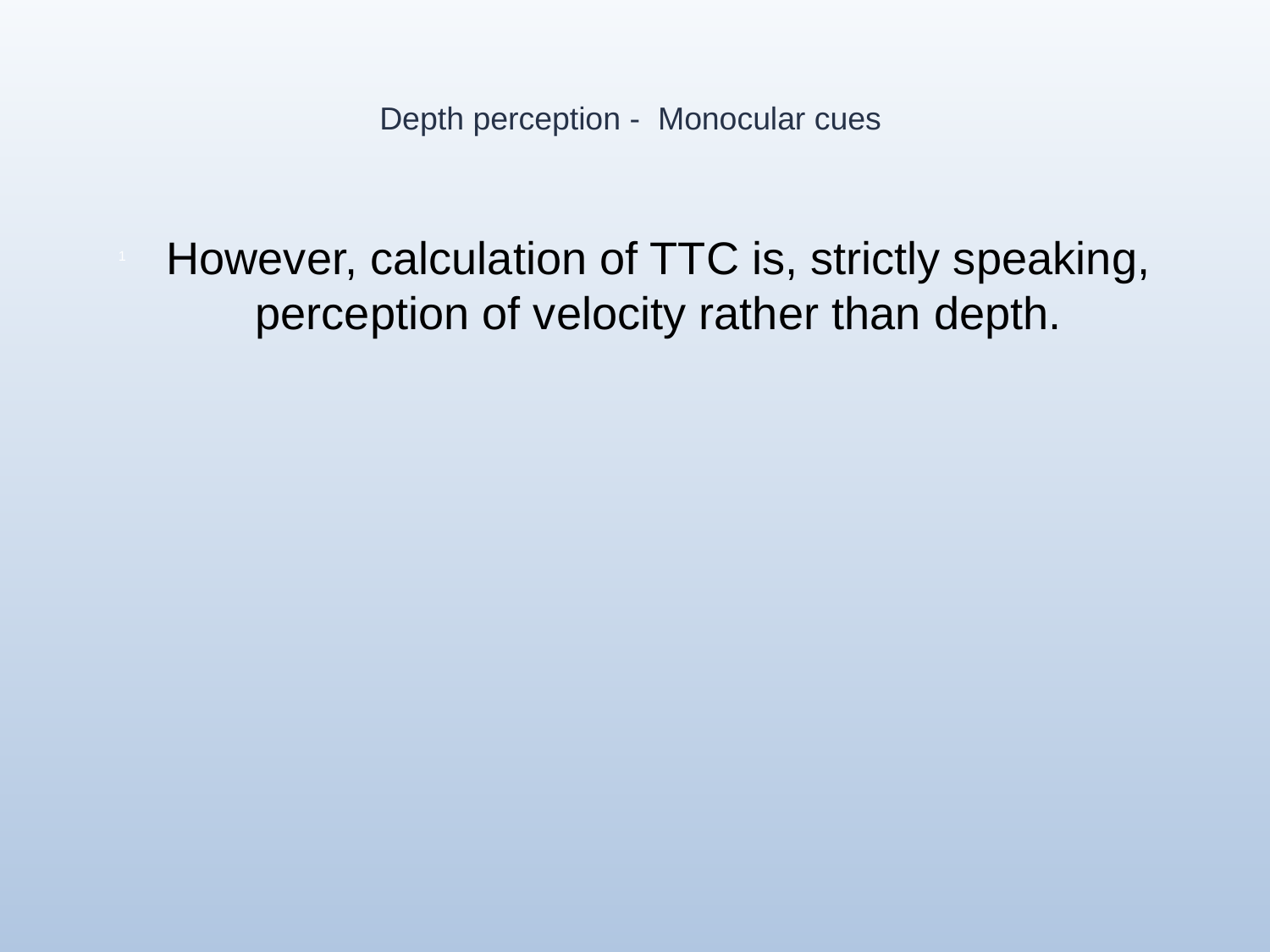

# Depth perception -  Monocular cues
However, calculation of TTC is, strictly speaking, perception of velocity rather than depth.